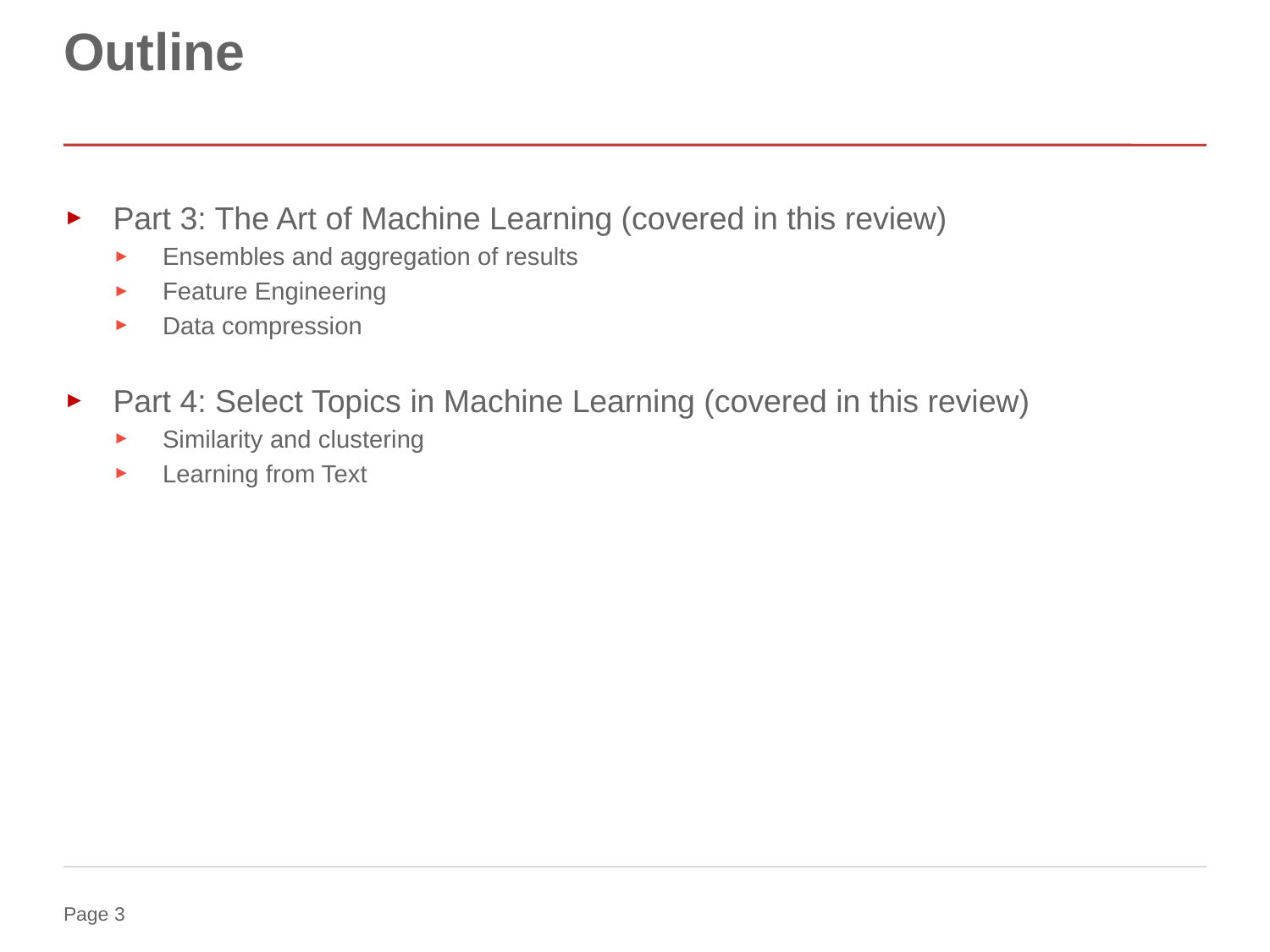

# Outline
Part 3: The Art of Machine Learning (covered in this review)
Ensembles and aggregation of results
Feature Engineering
Data compression

Part 4: Select Topics in Machine Learning (covered in this review)
Similarity and clustering
Learning from Text